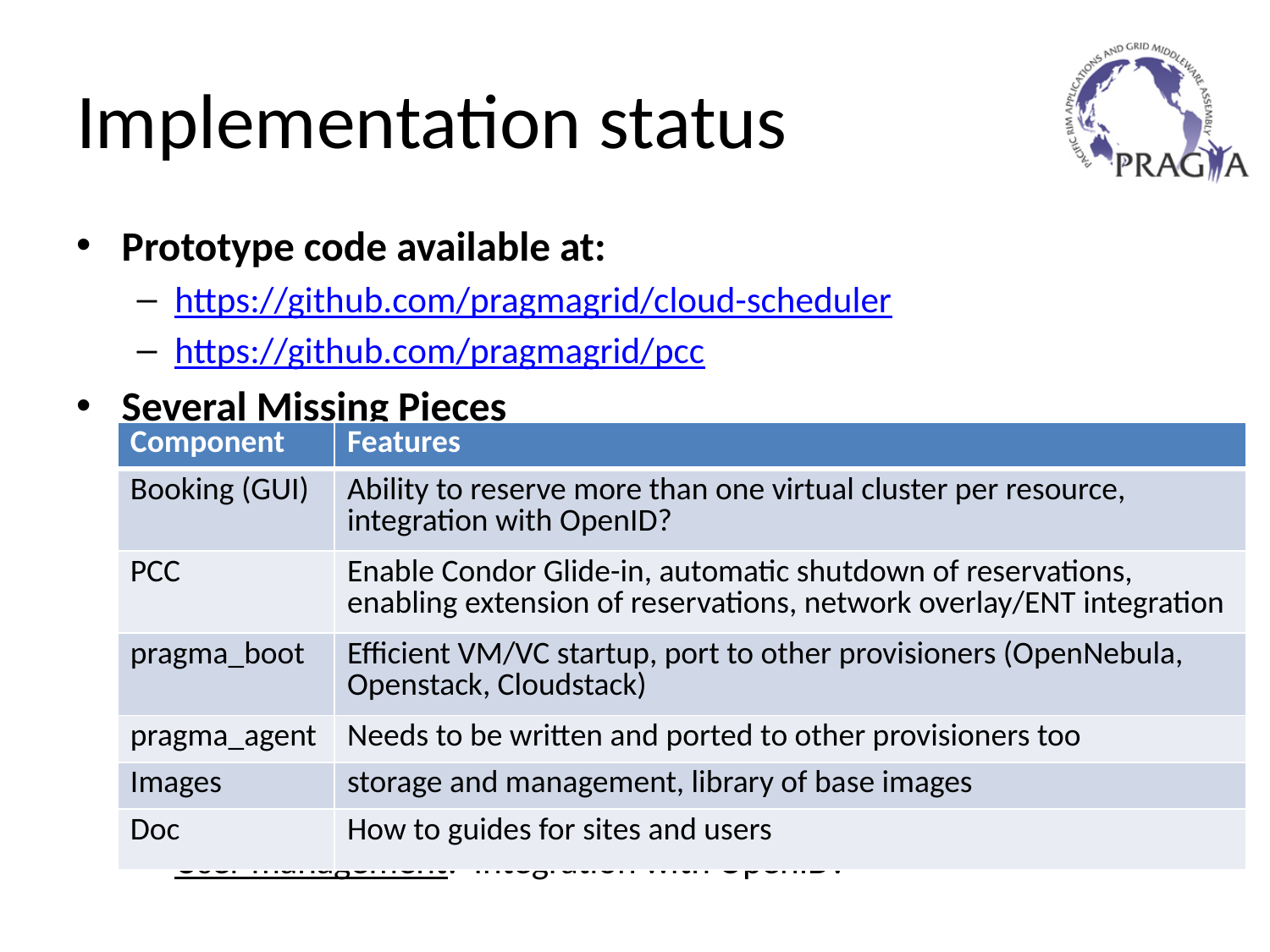

# Implementation status
Prototype code available at:
https://github.com/pragmagrid/cloud-scheduler
https://github.com/pragmagrid/pcc
Several Missing Pieces

GUI:  Ability to reserve more than one virtual cluster per resource
PCC:  Enable Condor Glide-in, automatic shutdown of reservations, enabling extension of reservations, network overlay/ENT integration
pragma_boot: Efficient VM/VC startup, port to other provisioners (OpenNebula, Openstack, Cloudstack)
Images: storage and management, library of base images
Documentation: How to guides (site, user)
User management:  Integration with OpenID?
| Component | Features |
| --- | --- |
| Booking (GUI) | Ability to reserve more than one virtual cluster per resource, integration with OpenID? |
| PCC | Enable Condor Glide-in, automatic shutdown of reservations, enabling extension of reservations, network overlay/ENT integration |
| pragma\_boot | Efficient VM/VC startup, port to other provisioners (OpenNebula, Openstack, Cloudstack) |
| pragma\_agent | Needs to be written and ported to other provisioners too |
| Images | storage and management, library of base images |
| Doc | How to guides for sites and users |